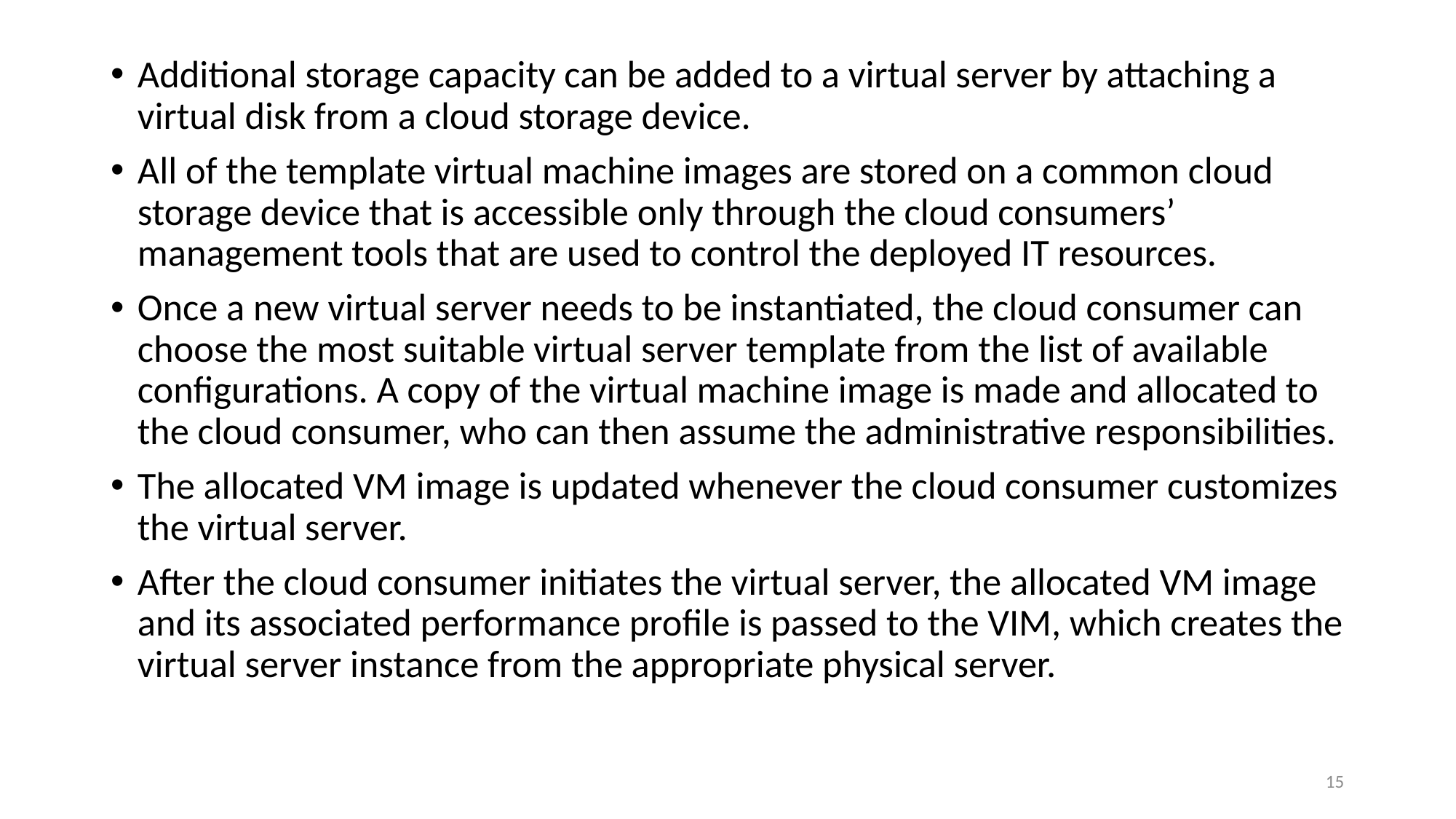

Additional storage capacity can be added to a virtual server by attaching a virtual disk from a cloud storage device.
All of the template virtual machine images are stored on a common cloud storage device that is accessible only through the cloud consumers’ management tools that are used to control the deployed IT resources.
Once a new virtual server needs to be instantiated, the cloud consumer can choose the most suitable virtual server template from the list of available configurations. A copy of the virtual machine image is made and allocated to the cloud consumer, who can then assume the administrative responsibilities.
The allocated VM image is updated whenever the cloud consumer customizes the virtual server.
After the cloud consumer initiates the virtual server, the allocated VM image and its associated performance profile is passed to the VIM, which creates the virtual server instance from the appropriate physical server.
15